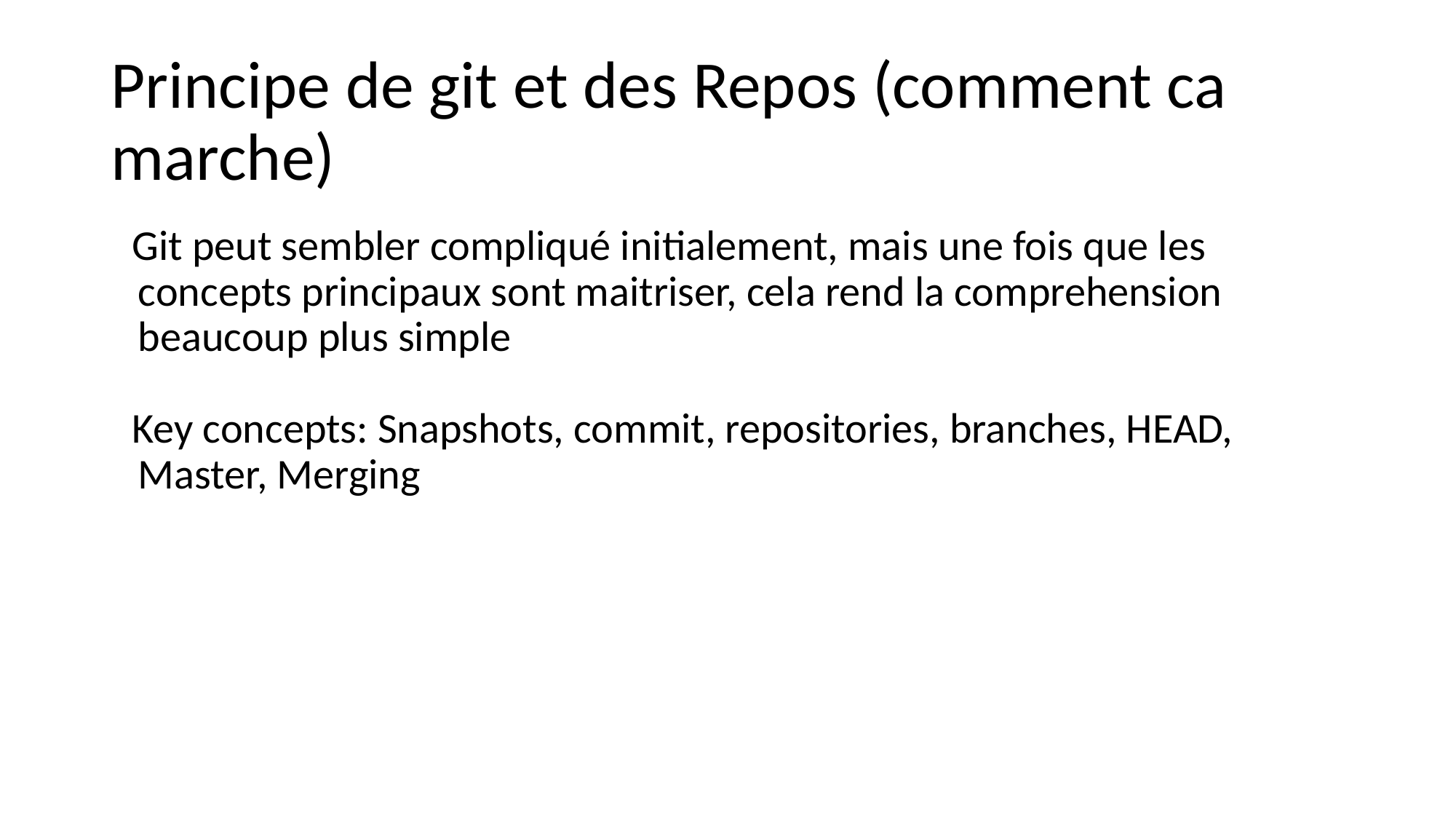

# Principe de git et des Repos (comment ca marche)
Git peut sembler compliqué initialement, mais une fois que les concepts principaux sont maitriser, cela rend la comprehension beaucoup plus simple

Key concepts: Snapshots, commit, repositories, branches, HEAD, Master, Merging